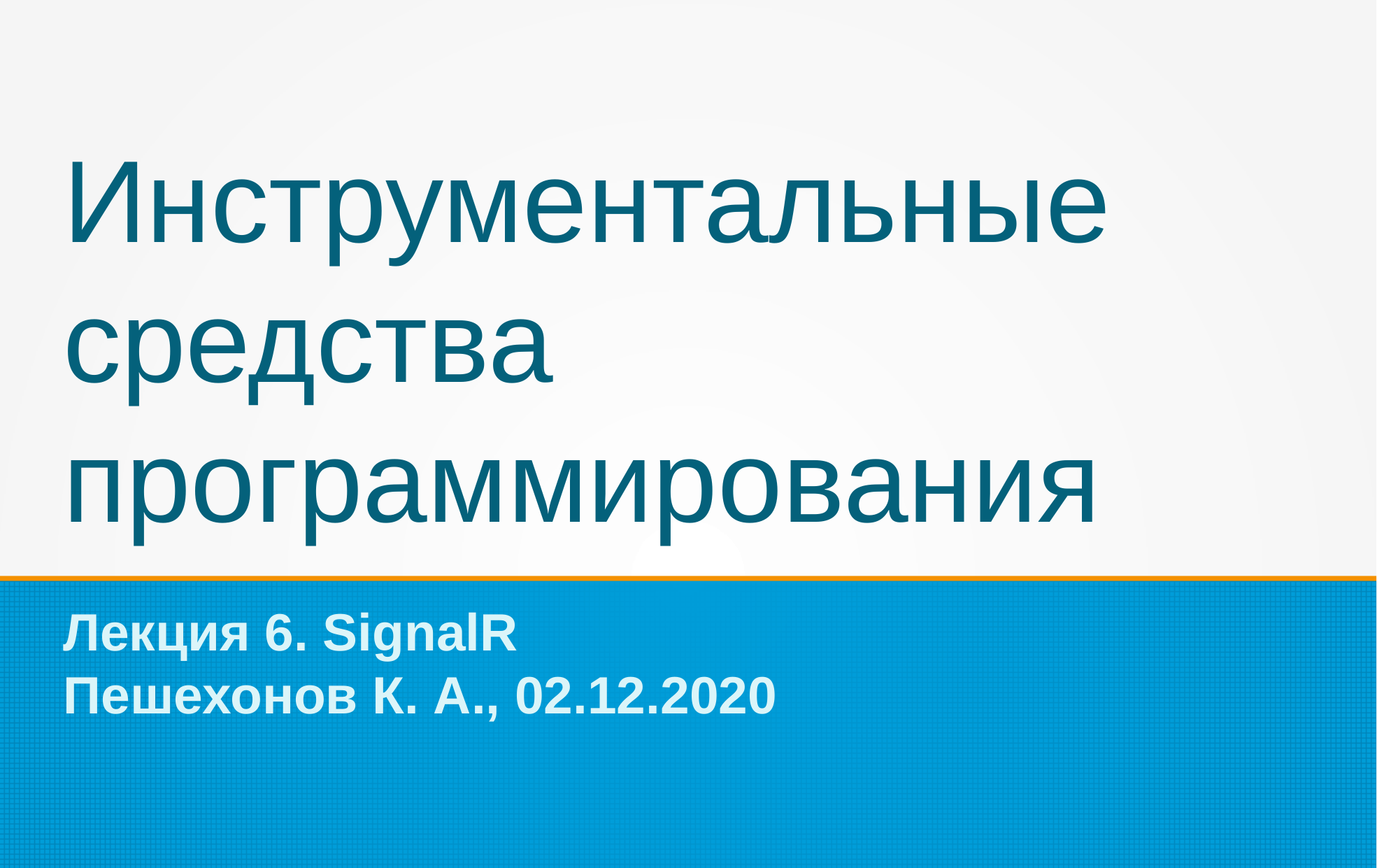

Инструментальные средства программирования
Лекция 6. SignalR
Пешехонов К. А., 02.12.2020